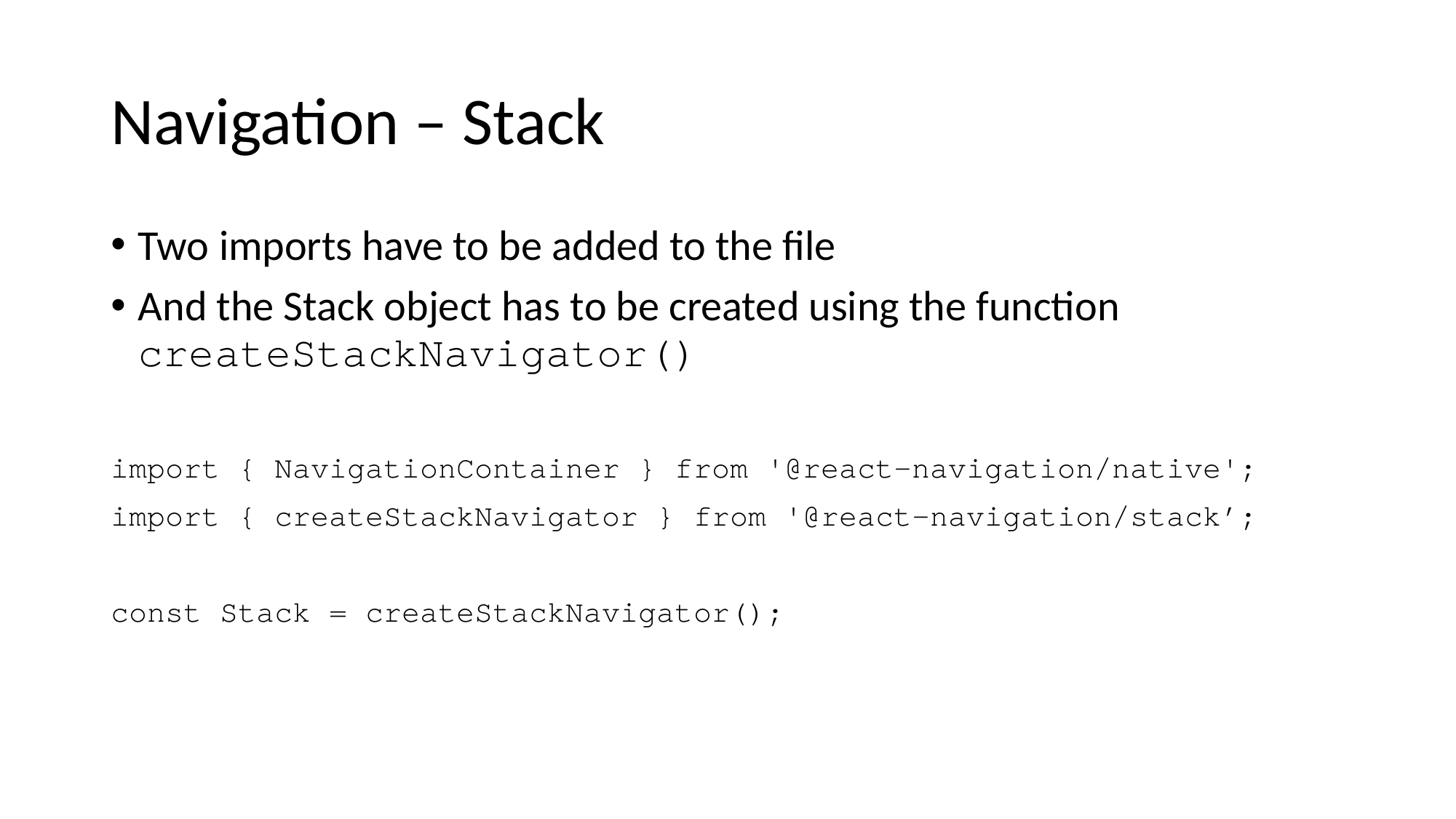

# Navigation – Stack
Two imports have to be added to the file
And the Stack object has to be created using the function createStackNavigator()

import { NavigationContainer } from '@react-navigation/native';
import { createStackNavigator } from '@react-navigation/stack’;

const Stack = createStackNavigator();